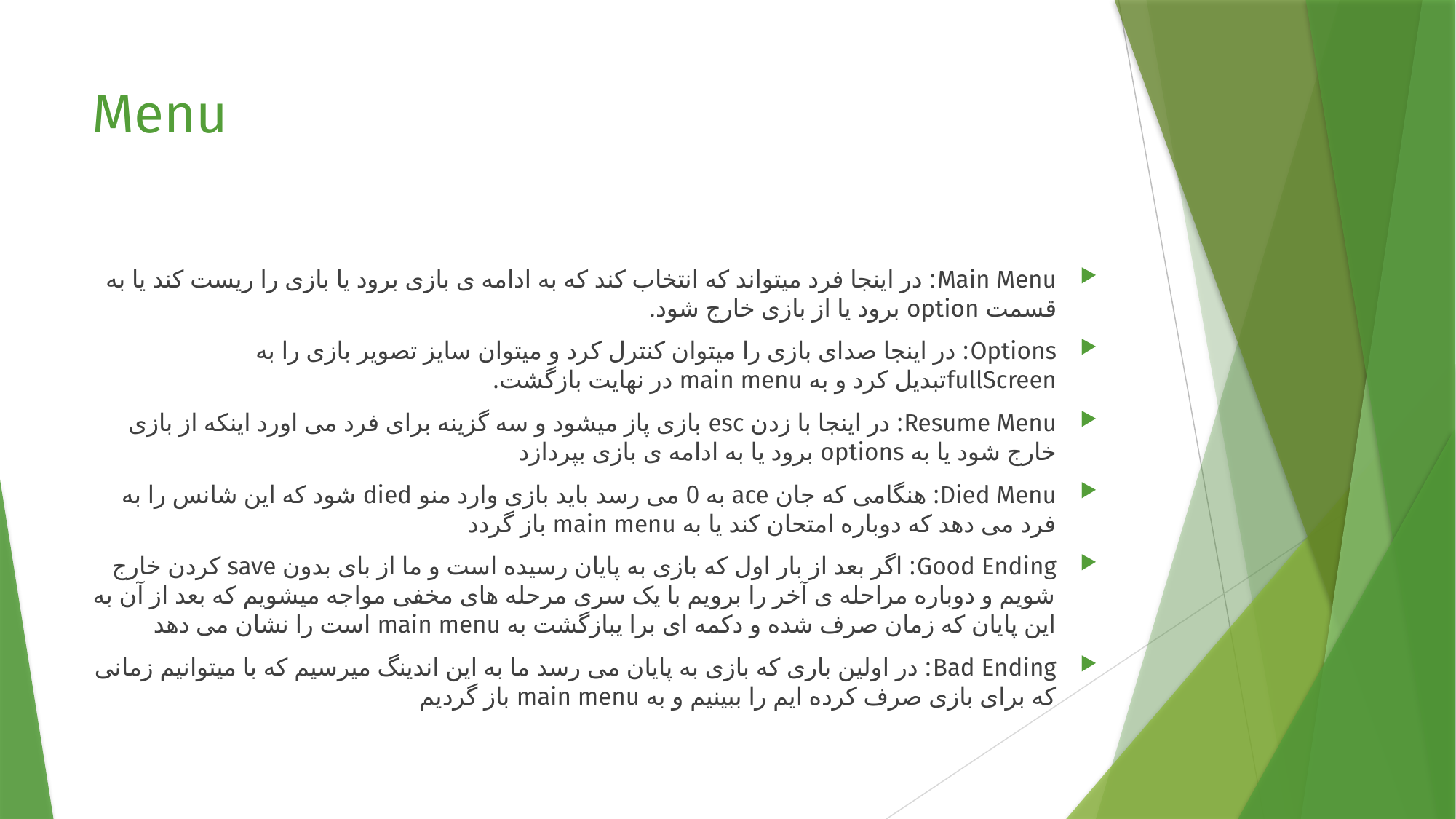

# Menu
Main Menu: در اینجا فرد میتواند که انتخاب کند که به ادامه ی بازی برود یا بازی را ریست کند یا به قسمت option برود یا از بازی خارج شود.
Options: در اینجا صدای بازی را میتوان کنترل کرد و میتوان سایز تصویر بازی را به fullScreenتبدیل کرد و به main menu در نهایت بازگشت.
Resume Menu: در اینجا با زدن esc بازی پاز میشود و سه گزینه برای فرد می اورد اینکه از بازی خارج شود یا به options برود یا به ادامه ی بازی بپردازد
Died Menu: هنگامی که جان ace به 0 می رسد باید بازی وارد منو died شود که این شانس را به فرد می دهد که دوباره امتحان کند یا به main menu باز گردد
Good Ending: اگر بعد از بار اول که بازی به پایان رسیده است و ما از بای بدون save کردن خارج شویم و دوباره مراحله ی آخر را برویم با یک سری مرحله های مخفی مواجه میشویم که بعد از آن به این پایان که زمان صرف شده و دکمه ای برا یبازگشت به main menu است را نشان می دهد
Bad Ending: در اولین باری که بازی به پایان می رسد ما به این اندینگ میرسیم که با میتوانیم زمانی که برای بازی صرف کرده ایم را ببینیم و به main menu باز گردیم